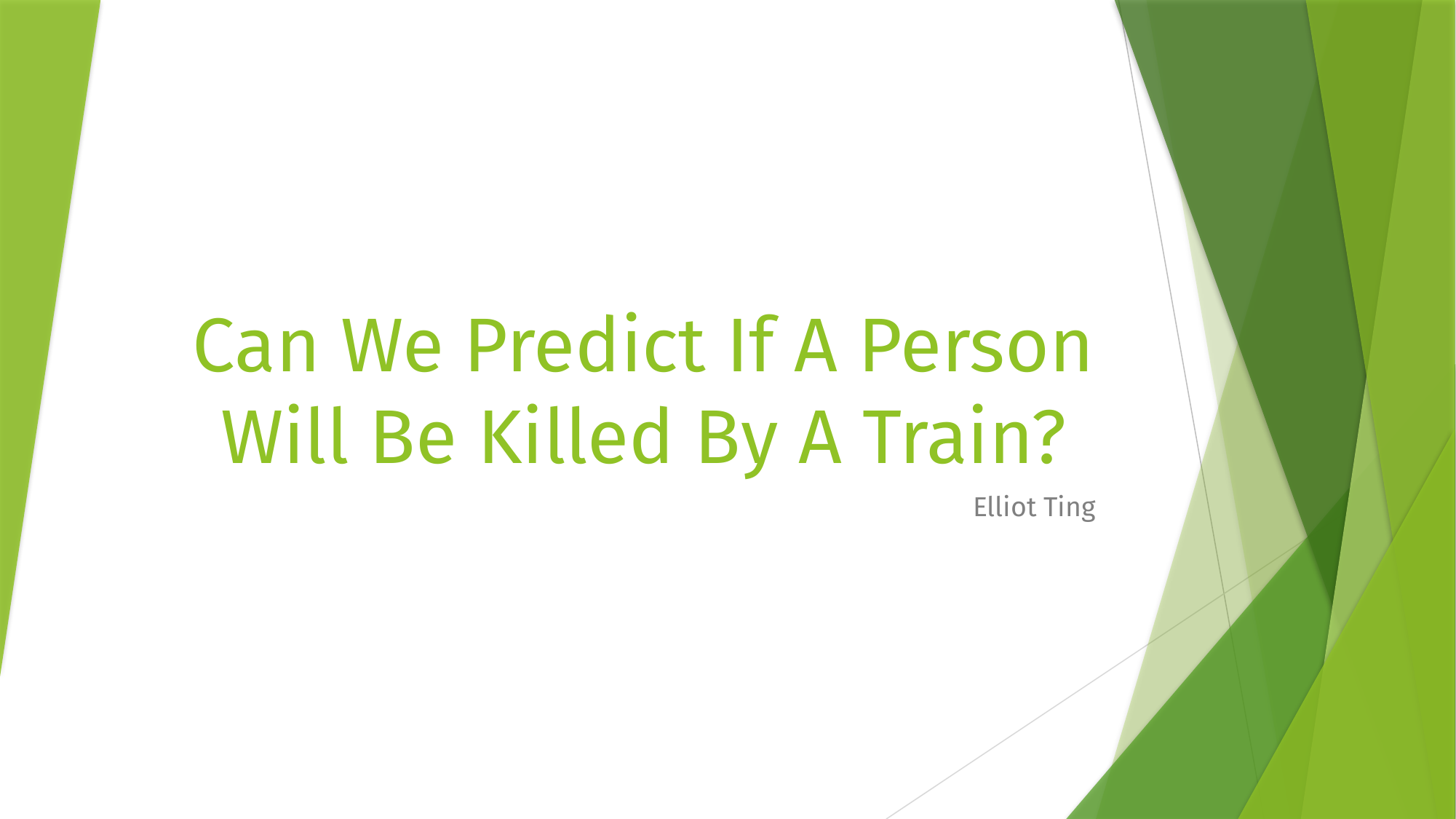

# Can We Predict If A Person Will Be Killed By A Train?
Elliot Ting